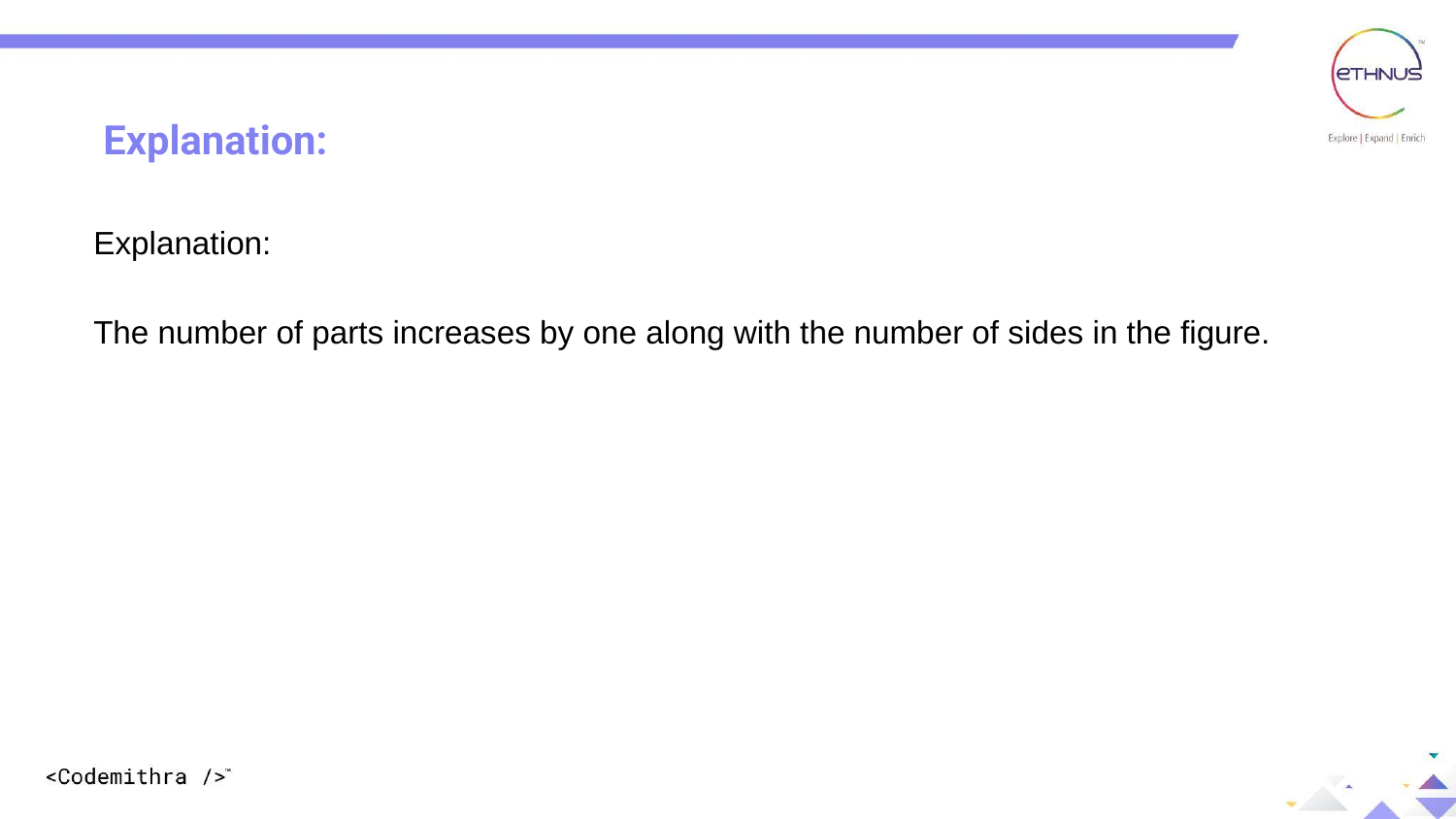

Explanation:
Explanation:

The number of parts increases by one along with the number of sides in the figure.